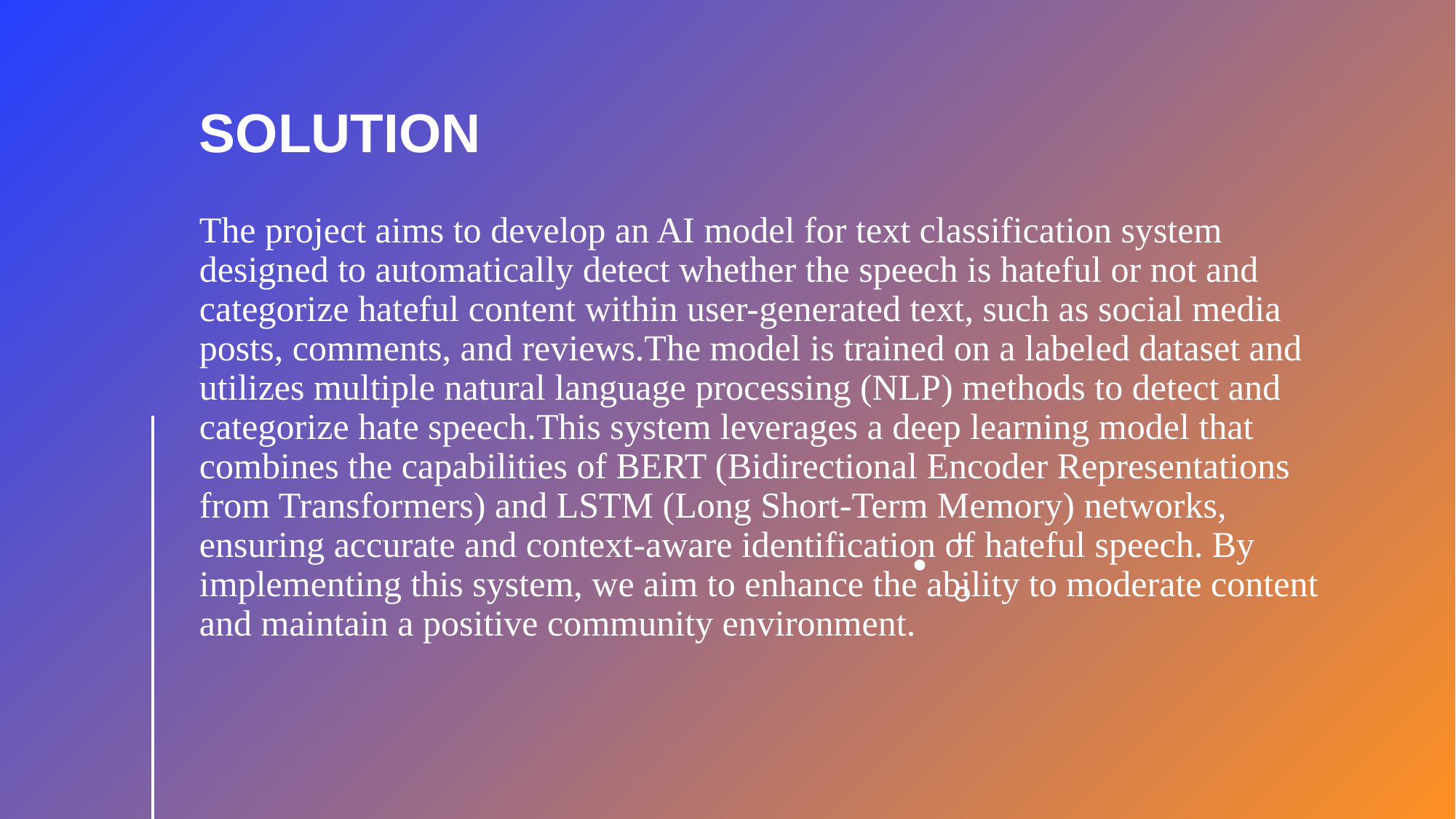

# SOLUTION
The project aims to develop an AI model for text classification system designed to automatically detect whether the speech is hateful or not and categorize hateful content within user-generated text, such as social media posts, comments, and reviews.The model is trained on a labeled dataset and utilizes multiple natural language processing (NLP) methods to detect and categorize hate speech.This system leverages a deep learning model that combines the capabilities of BERT (Bidirectional Encoder Representations from Transformers) and LSTM (Long Short-Term Memory) networks, ensuring accurate and context-aware identification of hateful speech. By implementing this system, we aim to enhance the ability to moderate content and maintain a positive community environment.